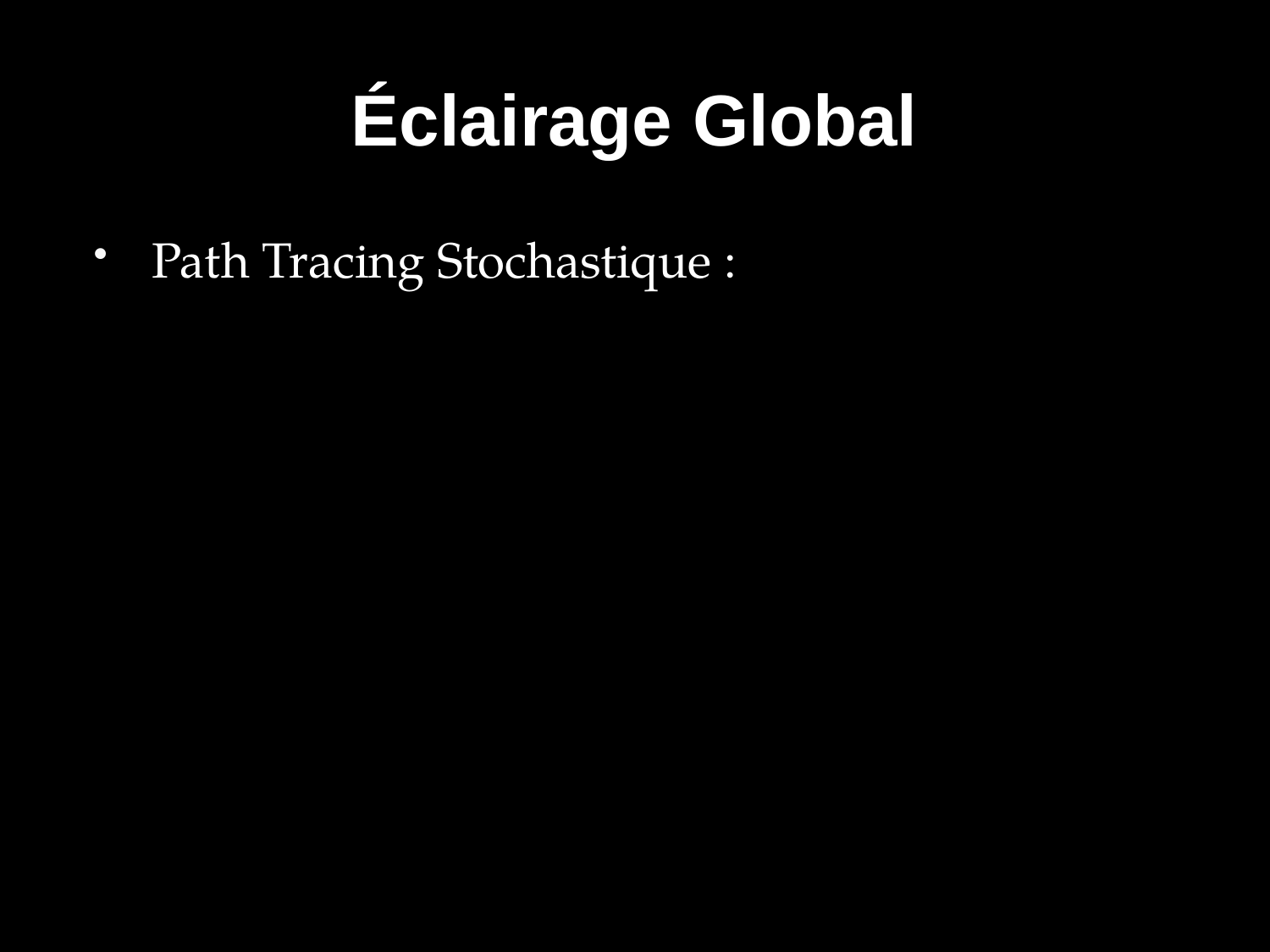

# Éclairage Global
Path Tracing Stochastique :